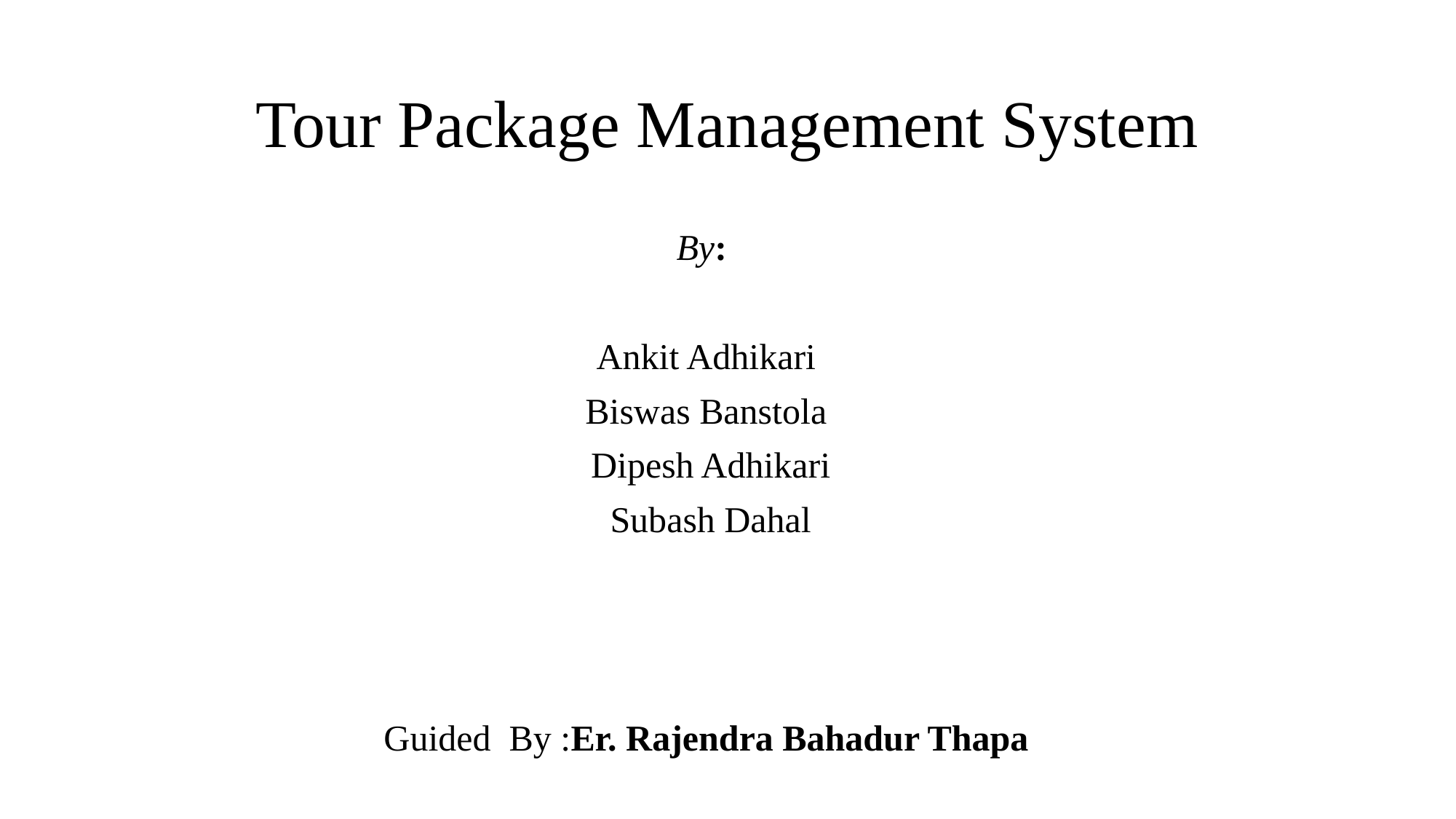

# Tour Package Management System
By:

Ankit Adhikari
Biswas Banstola
 Dipesh Adhikari
 Subash Dahal

Guided  By :Er. Rajendra Bahadur Thapa